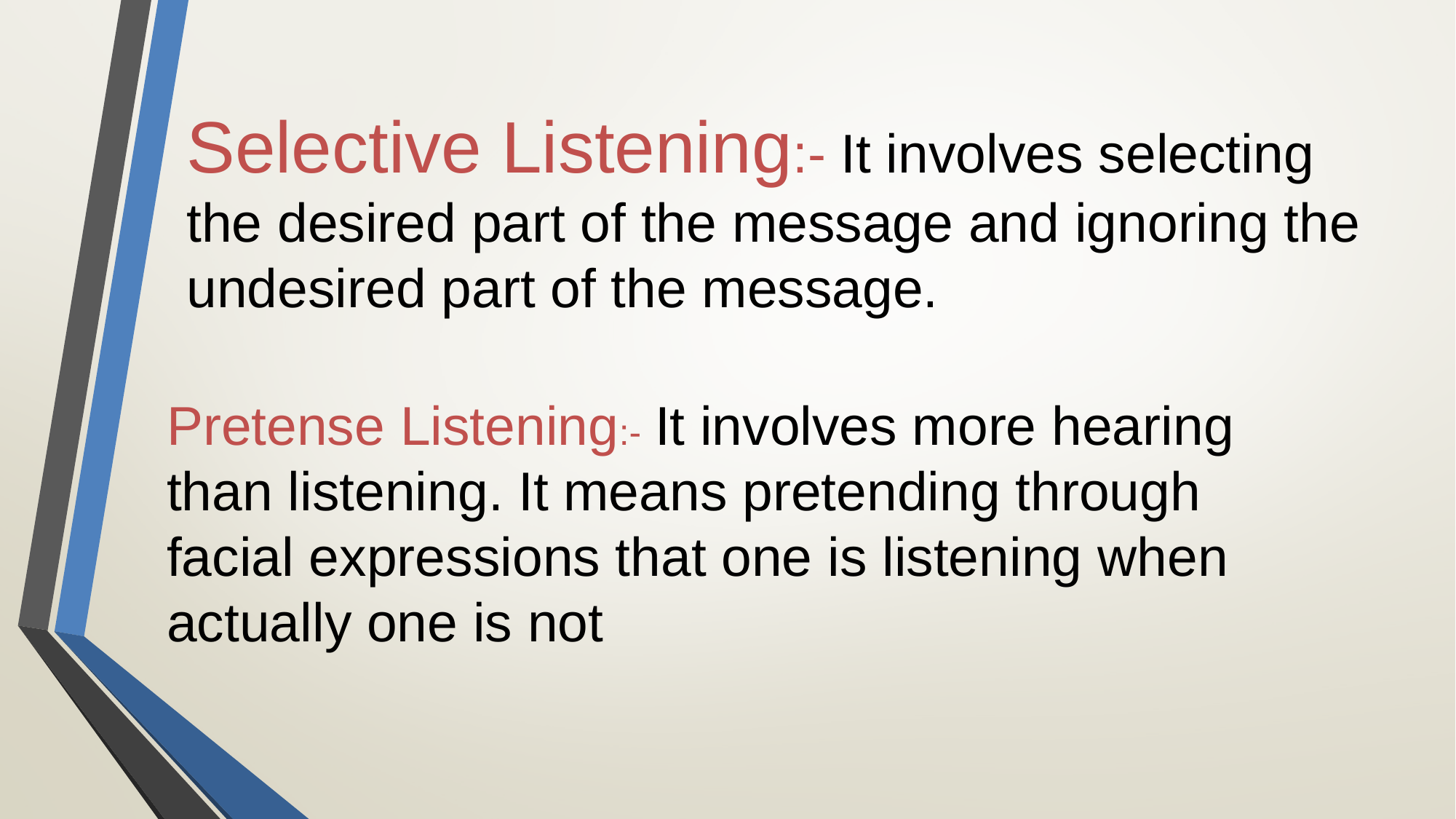

Selective Listening:- It involves selecting the desired part of the message and ignoring the undesired part of the message.
Pretense Listening:- It involves more hearing than listening. It means pretending through facial expressions that one is listening when actually one is not